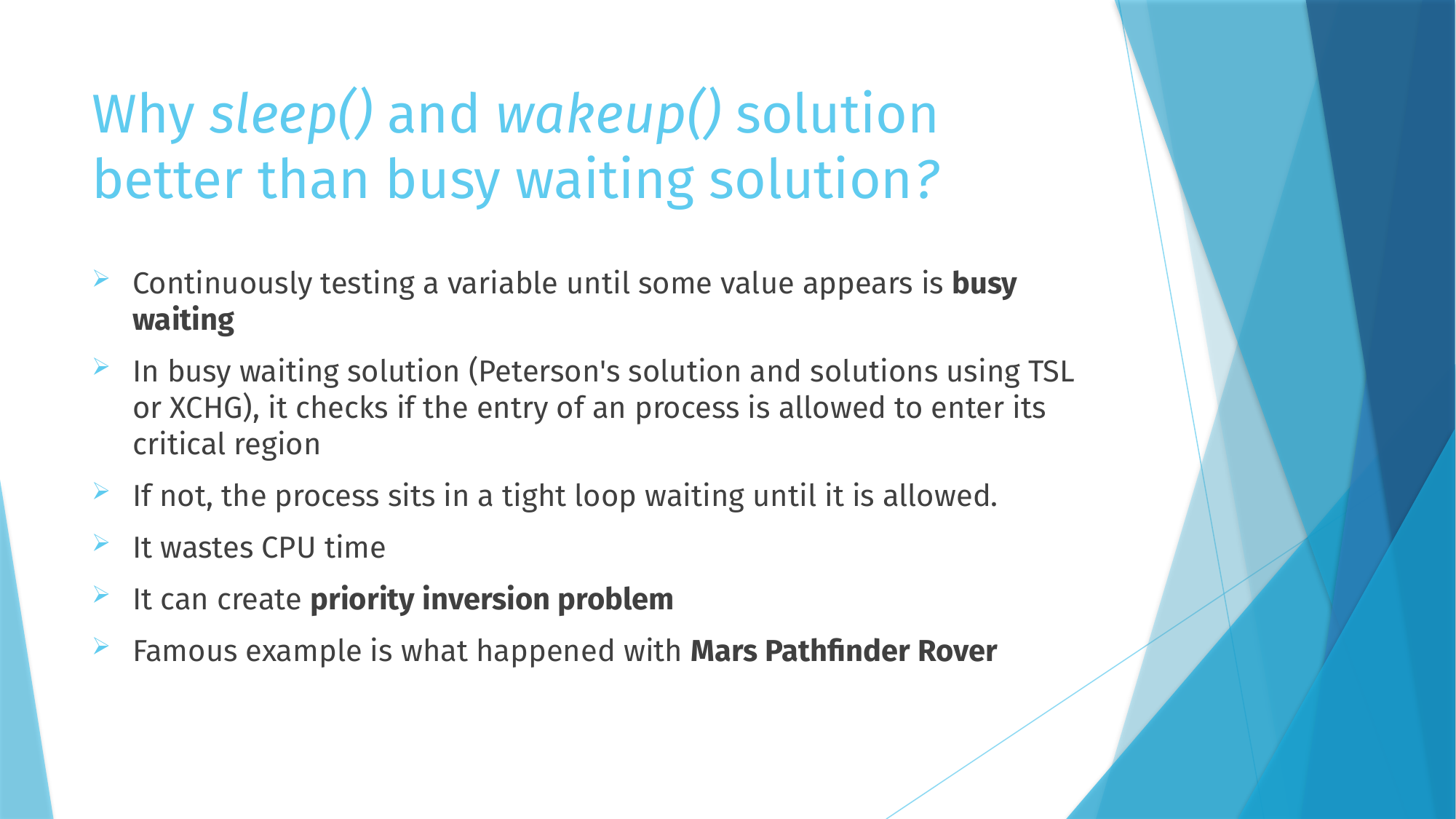

# Why sleep() and wakeup() solution better than busy waiting solution?
Continuously testing a variable until some value appears is busy waiting
In busy waiting solution (Peterson's solution and solutions using TSL or XCHG), it checks if the entry of an process is allowed to enter its critical region
If not, the process sits in a tight loop waiting until it is allowed.
It wastes CPU time
It can create priority inversion problem
Famous example is what happened with Mars Pathfinder Rover